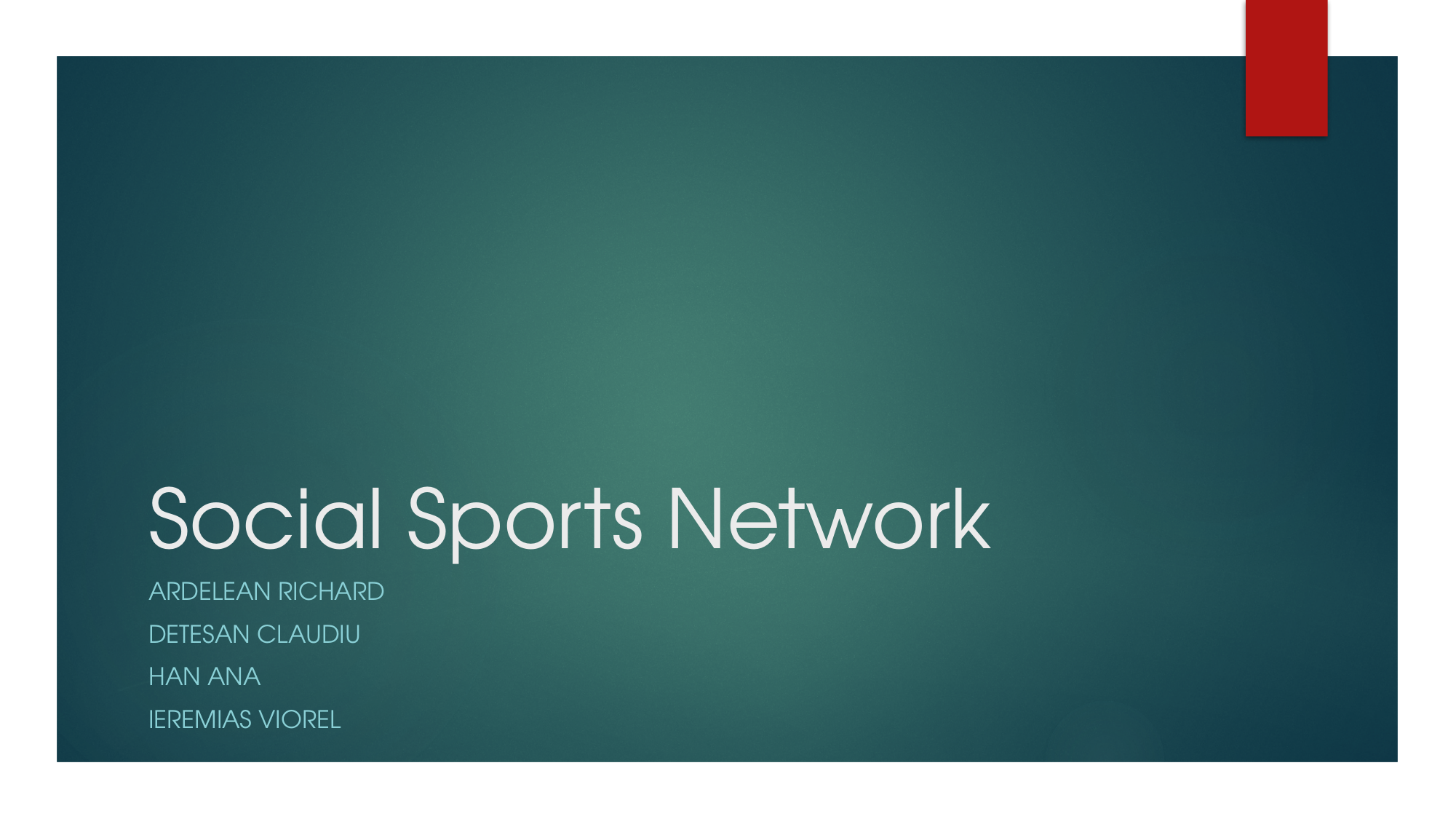

# Social Sports Network
ARDELEAN RICHARD
DETESAN CLAUDIU
HAN ANA
IEREMIAS VIOREL